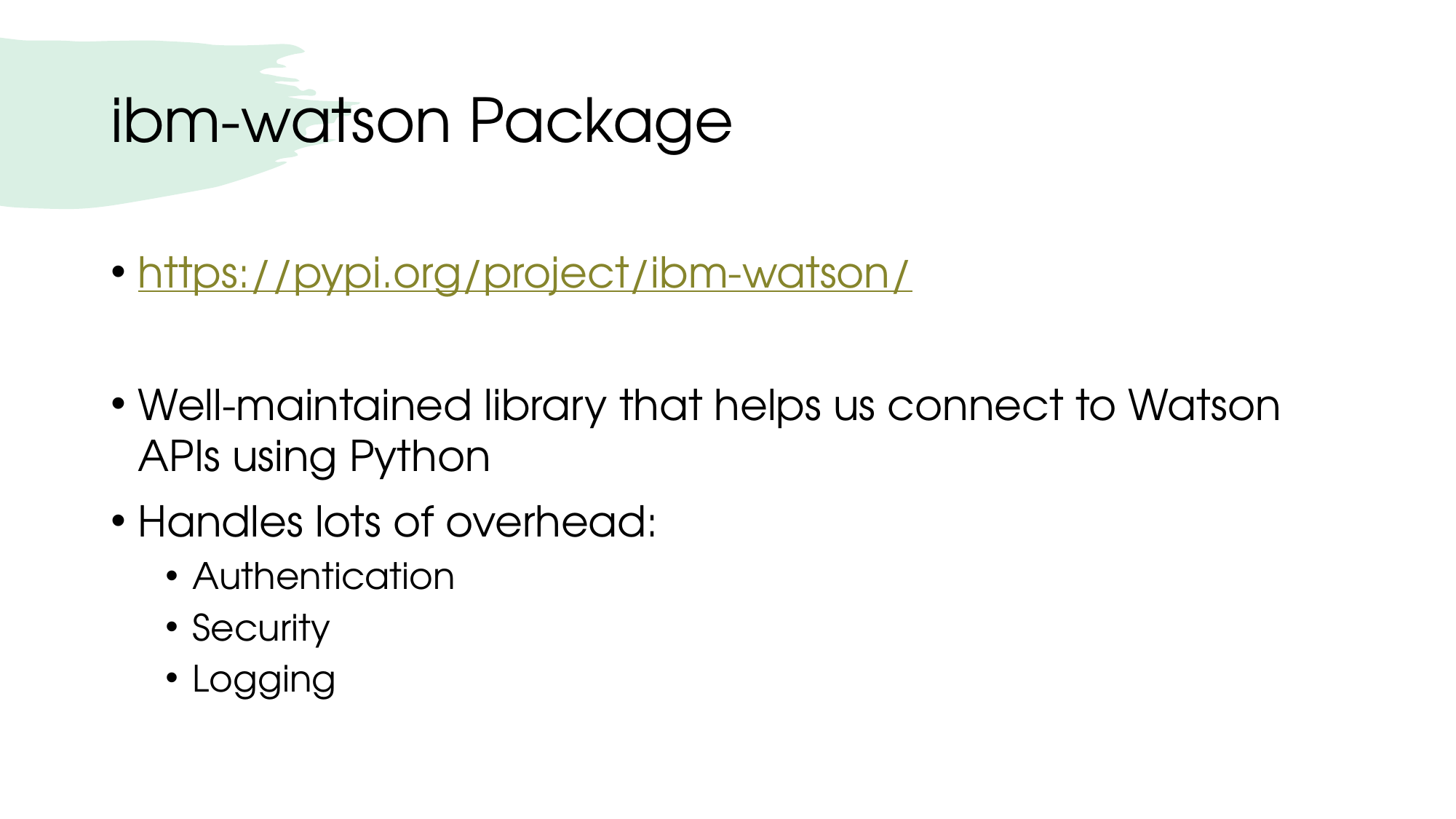

# ibm-watson Package
https://pypi.org/project/ibm-watson/

Well-maintained library that helps us connect to Watson APIs using Python
Handles lots of overhead:
Authentication
Security
Logging